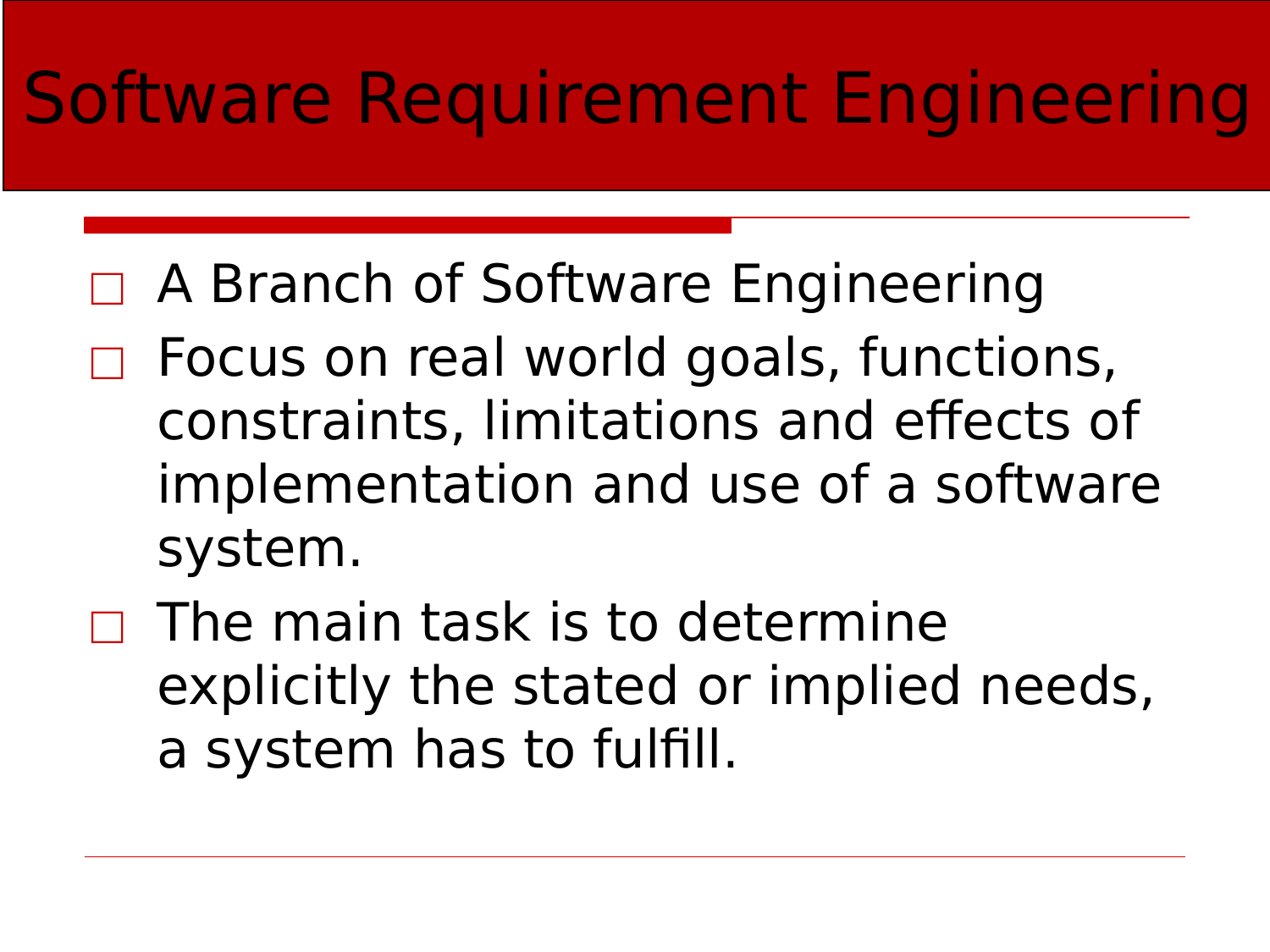

Software Requirement Engineering
A Branch of Software Engineering
Focus on real world goals, functions, constraints, limitations and effects of implementation and use of a software system.
The main task is to determine explicitly the stated or implied needs, a system has to fulfill.